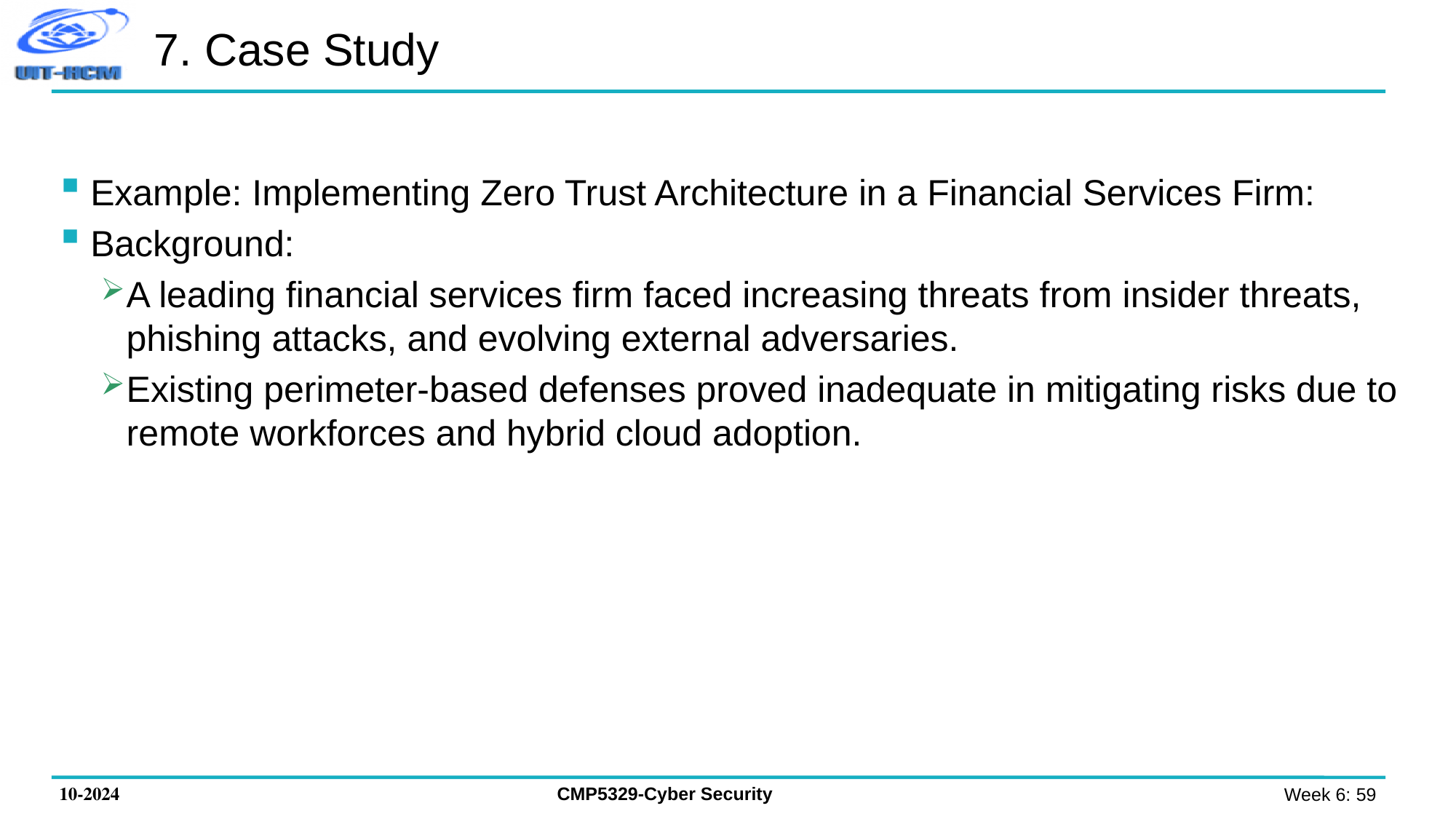

# 7. Case Study

Example: Implementing Zero Trust Architecture in a Financial Services Firm:
Background:
A leading financial services firm faced increasing threats from insider threats, phishing attacks, and evolving external adversaries.
Existing perimeter-based defenses proved inadequate in mitigating risks due to remote workforces and hybrid cloud adoption.